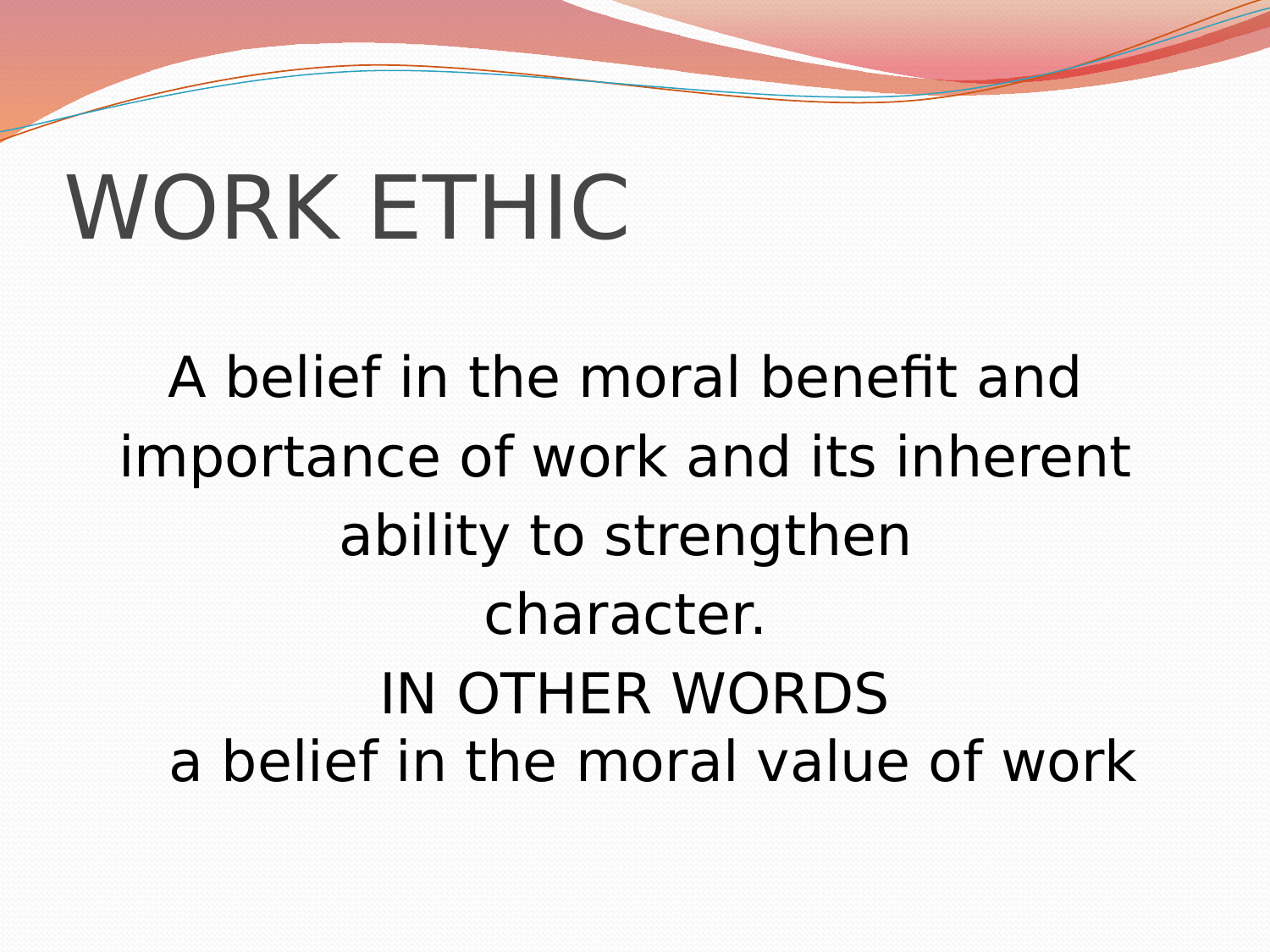

# WORK ETHIC

A belief in the moral benefit and
importance of work and its inherent
ability to strengthen
character.
IN OTHER WORDS
a belief in the moral value of work